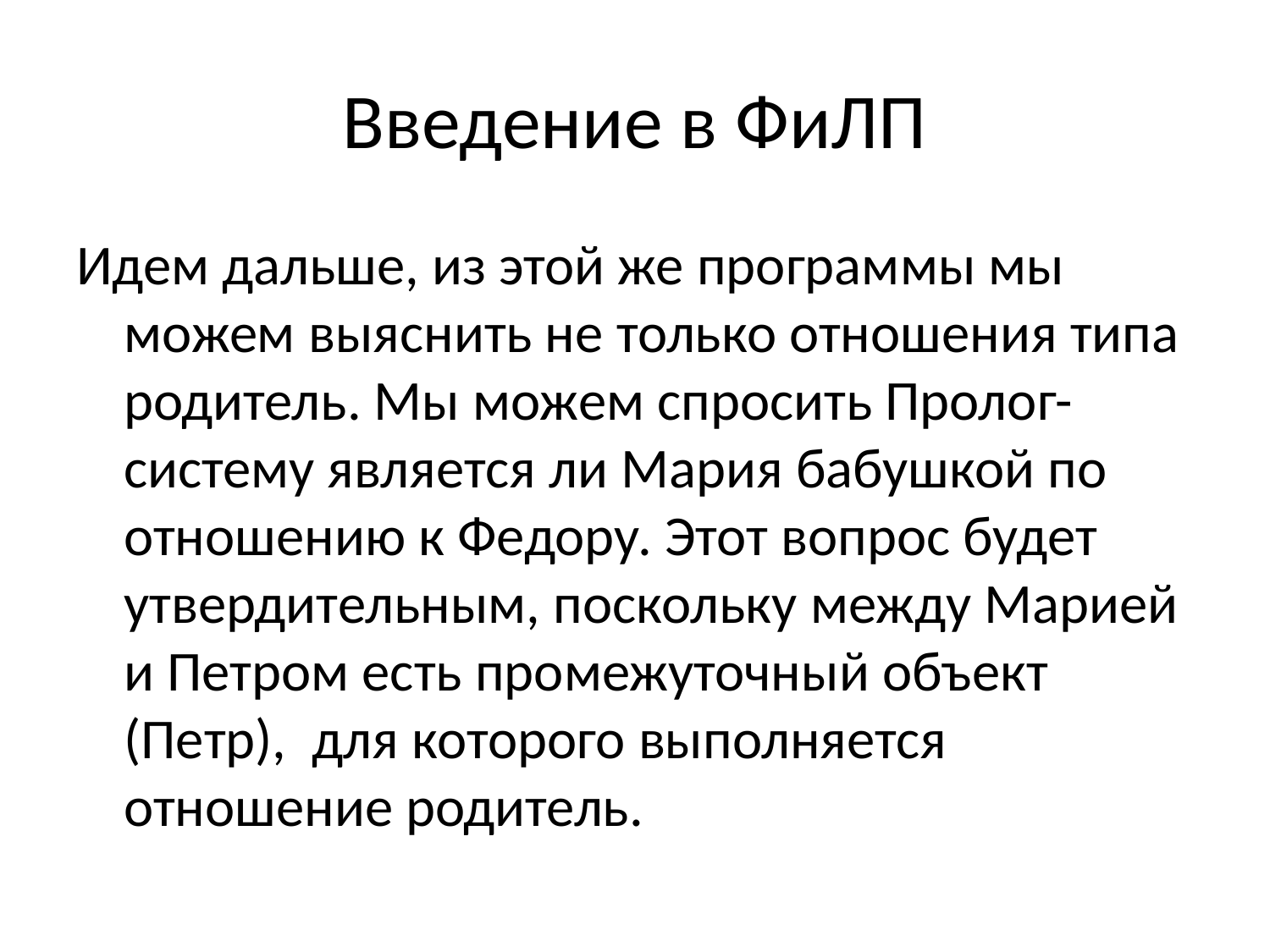

# Введение в ФиЛП
Идем дальше, из этой же программы мы можем выяснить не только отношения типа родитель. Мы можем спросить Пролог-систему является ли Мария бабушкой по отношению к Федору. Этот вопрос будет утвердительным, поскольку между Марией и Петром есть промежуточный объект (Петр),  для которого выполняется отношение родитель.